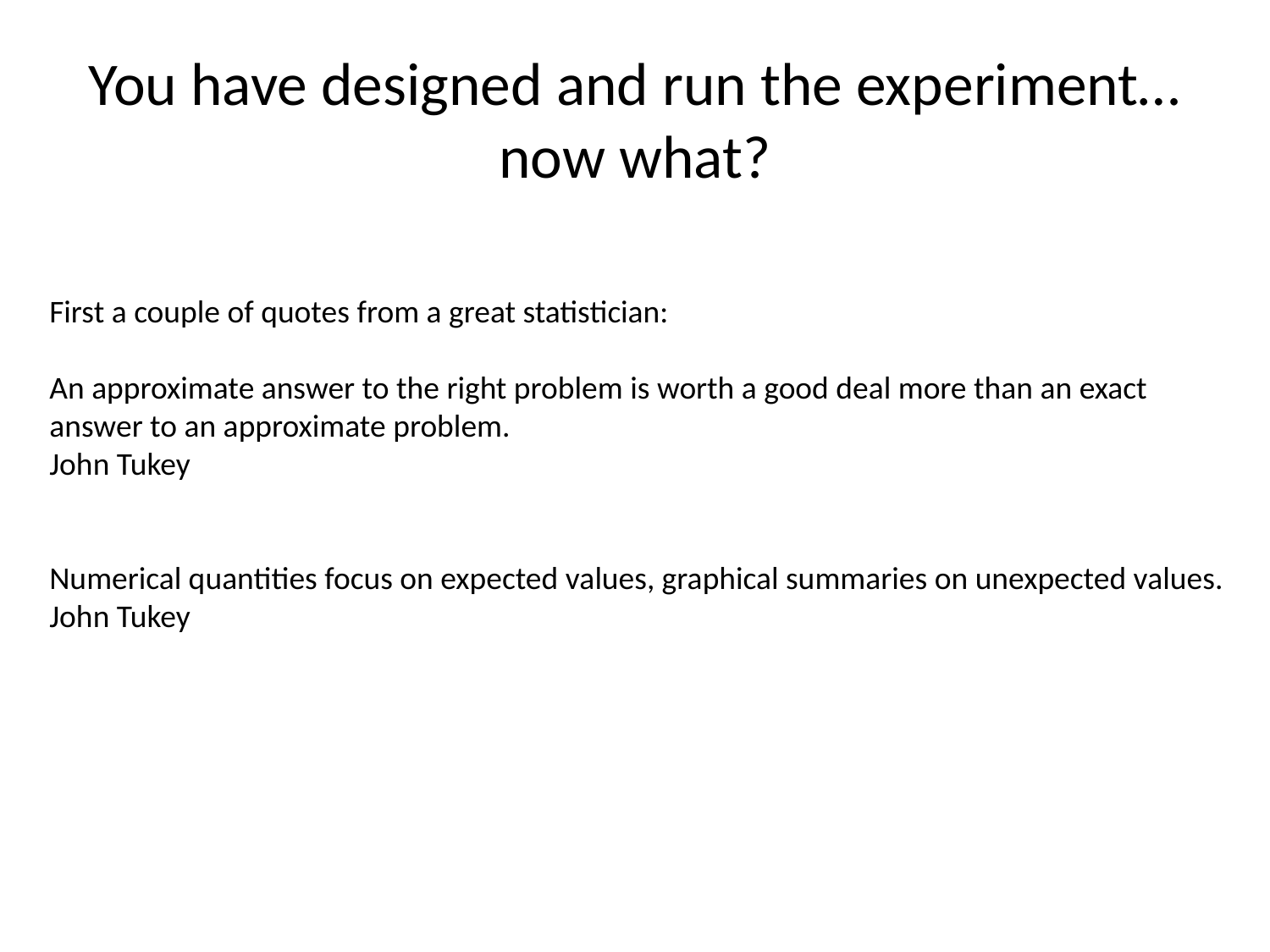

# You have designed and run the experiment… now what?
First a couple of quotes from a great statistician:

An approximate answer to the right problem is worth a good deal more than an exact answer to an approximate problem.
John Tukey

Numerical quantities focus on expected values, graphical summaries on unexpected values.
John Tukey